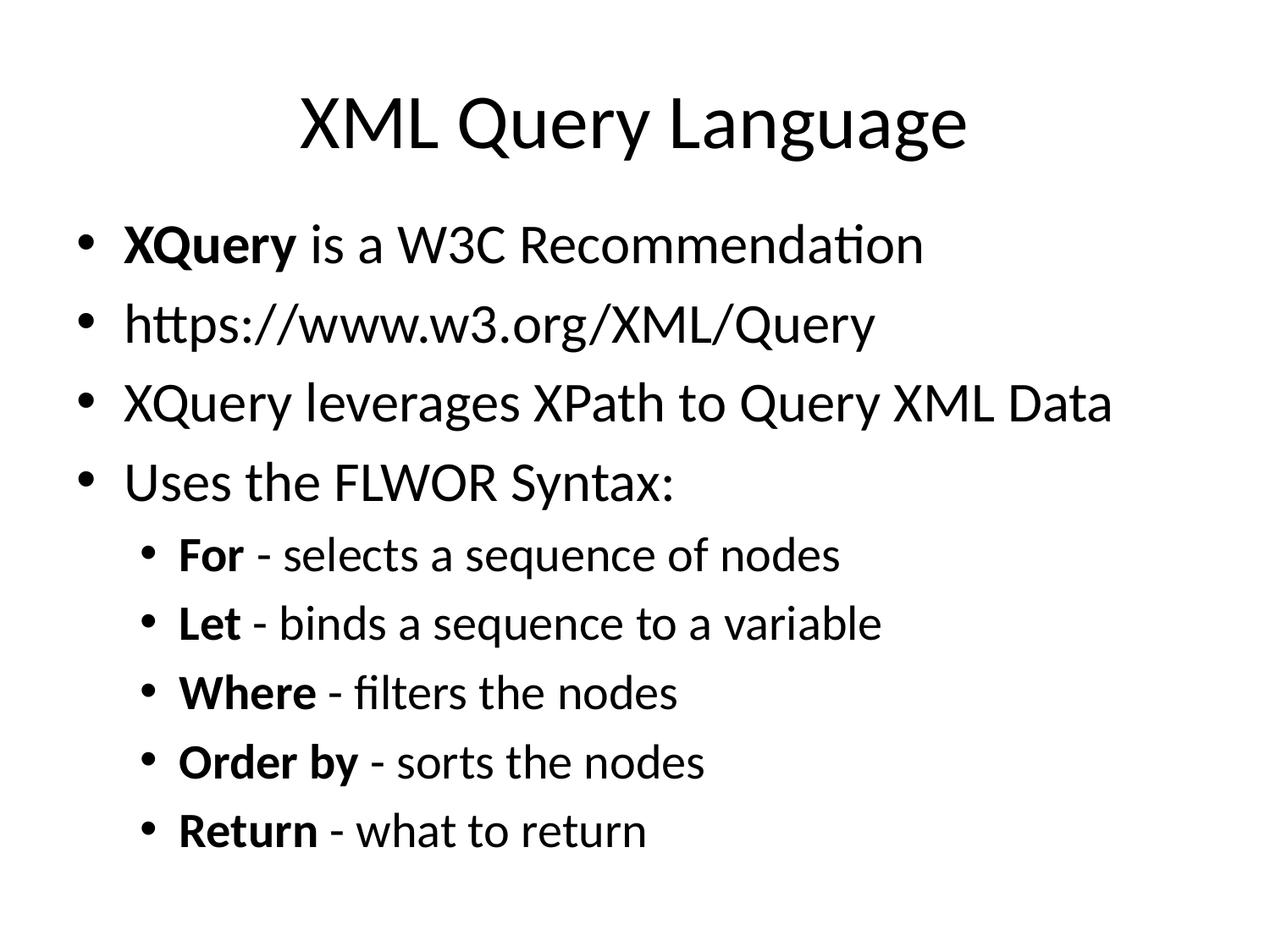

# XML Query Language
XQuery is a W3C Recommendation
https://www.w3.org/XML/Query
XQuery leverages XPath to Query XML Data
Uses the FLWOR Syntax:
For - selects a sequence of nodes
Let - binds a sequence to a variable
Where - filters the nodes
Order by - sorts the nodes
Return - what to return